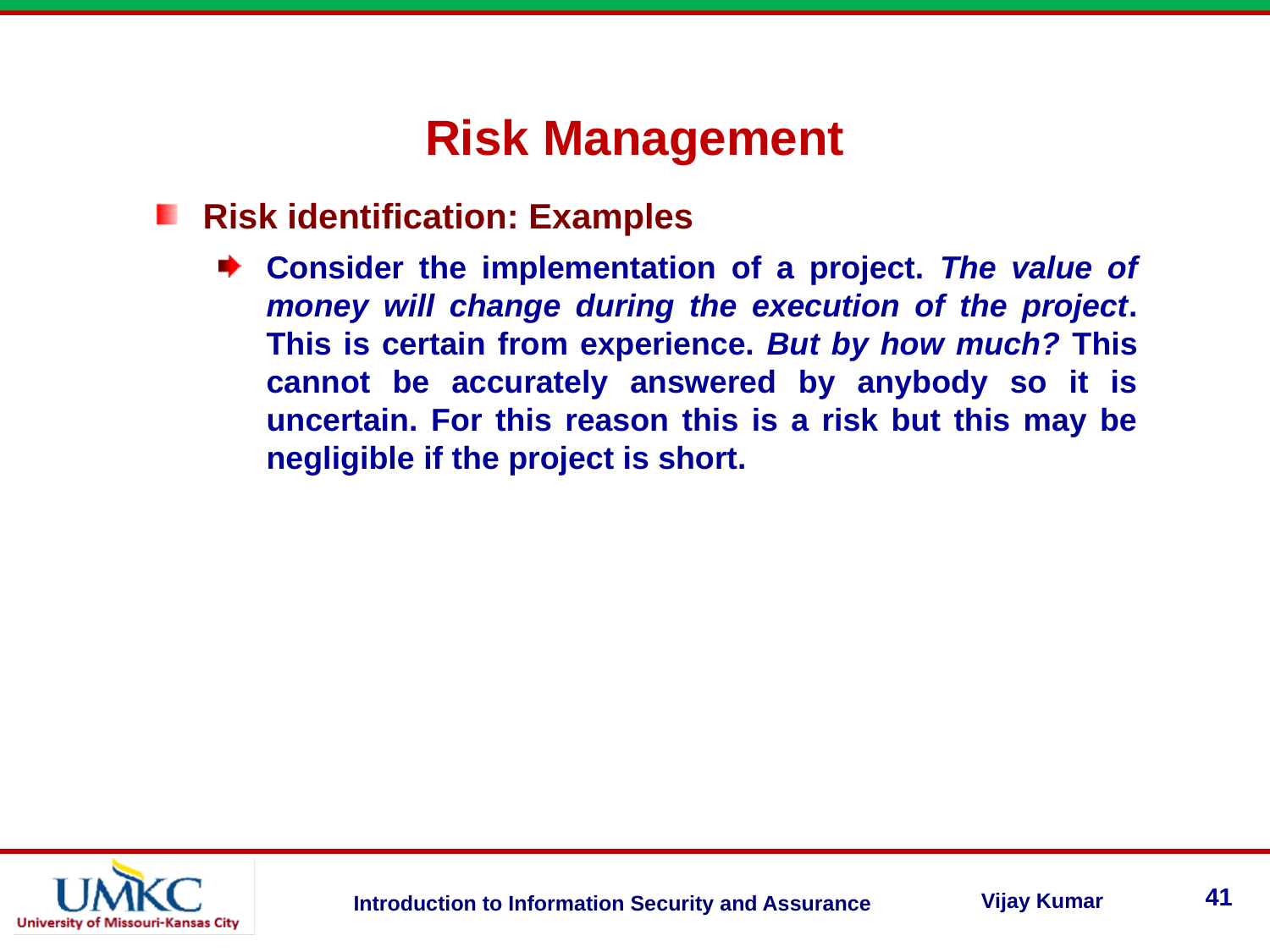

Risk Management
Risk identification: Examples
Consider the implementation of a project. The value of money will change during the execution of the project. This is certain from experience. But by how much? This cannot be accurately answered by anybody so it is uncertain. For this reason this is a risk but this may be negligible if the project is short.
41